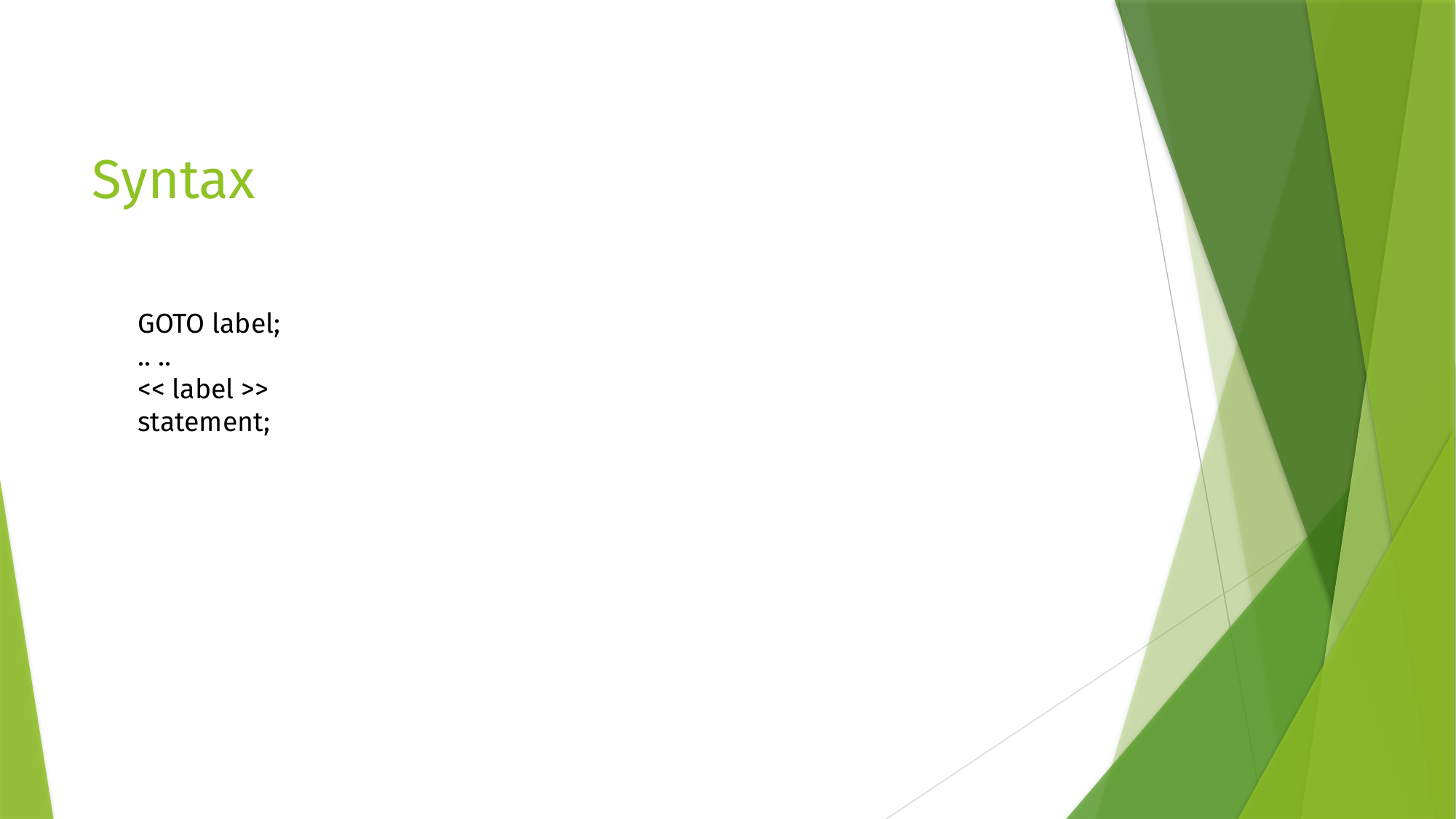

# Syntax
GOTO label;
.. ..
<< label >>
statement;